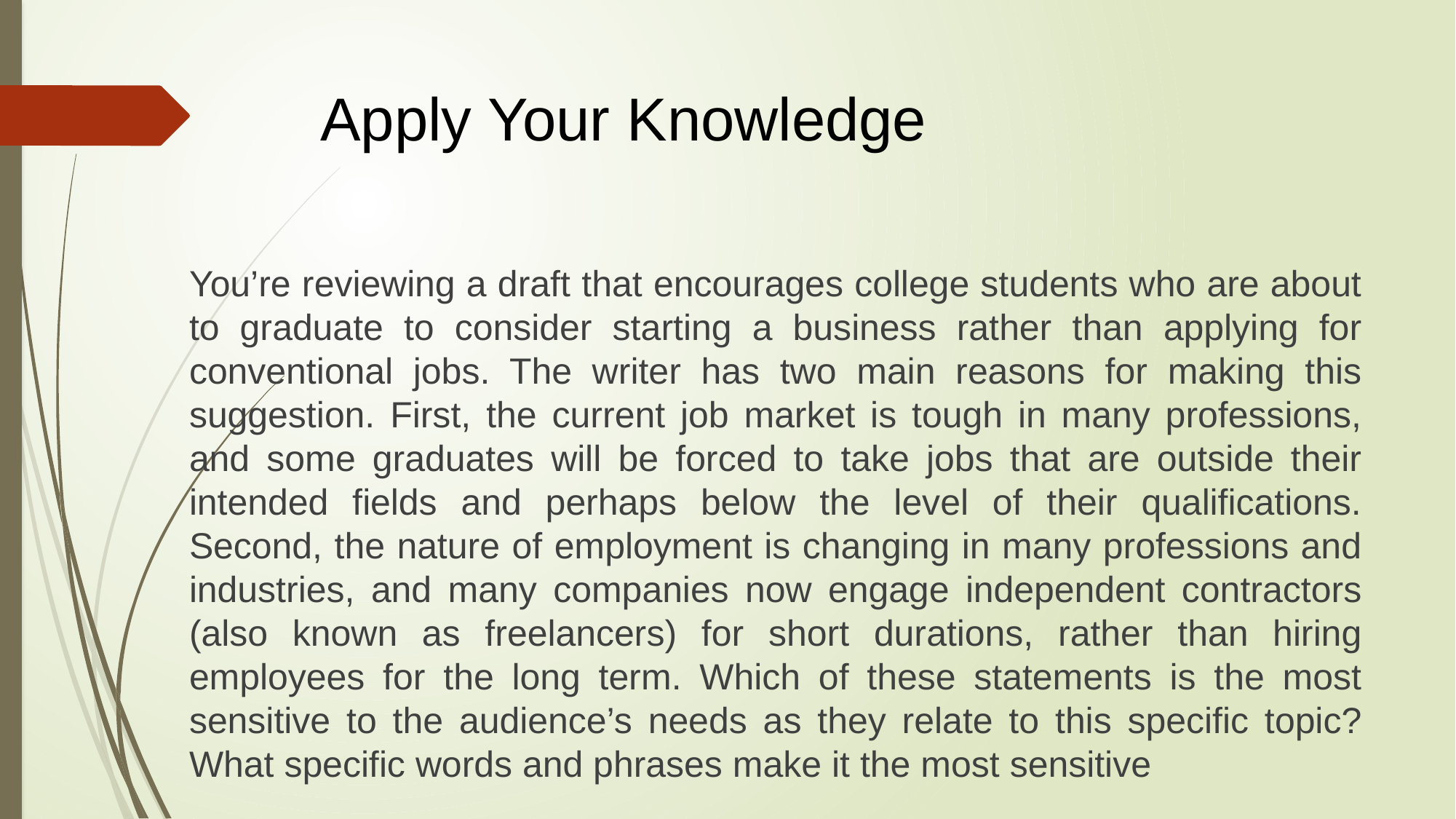

# Apply Your Knowledge
You’re reviewing a draft that encourages college students who are about to graduate to consider starting a business rather than applying for conventional jobs. The writer has two main reasons for making this suggestion. First, the current job market is tough in many professions, and some graduates will be forced to take jobs that are outside their intended fields and perhaps below the level of their qualifications. Second, the nature of employment is changing in many professions and industries, and many companies now engage independent contractors (also known as freelancers) for short durations, rather than hiring employees for the long term. Which of these statements is the most sensitive to the audience’s needs as they relate to this specific topic? What specific words and phrases make it the most sensitive